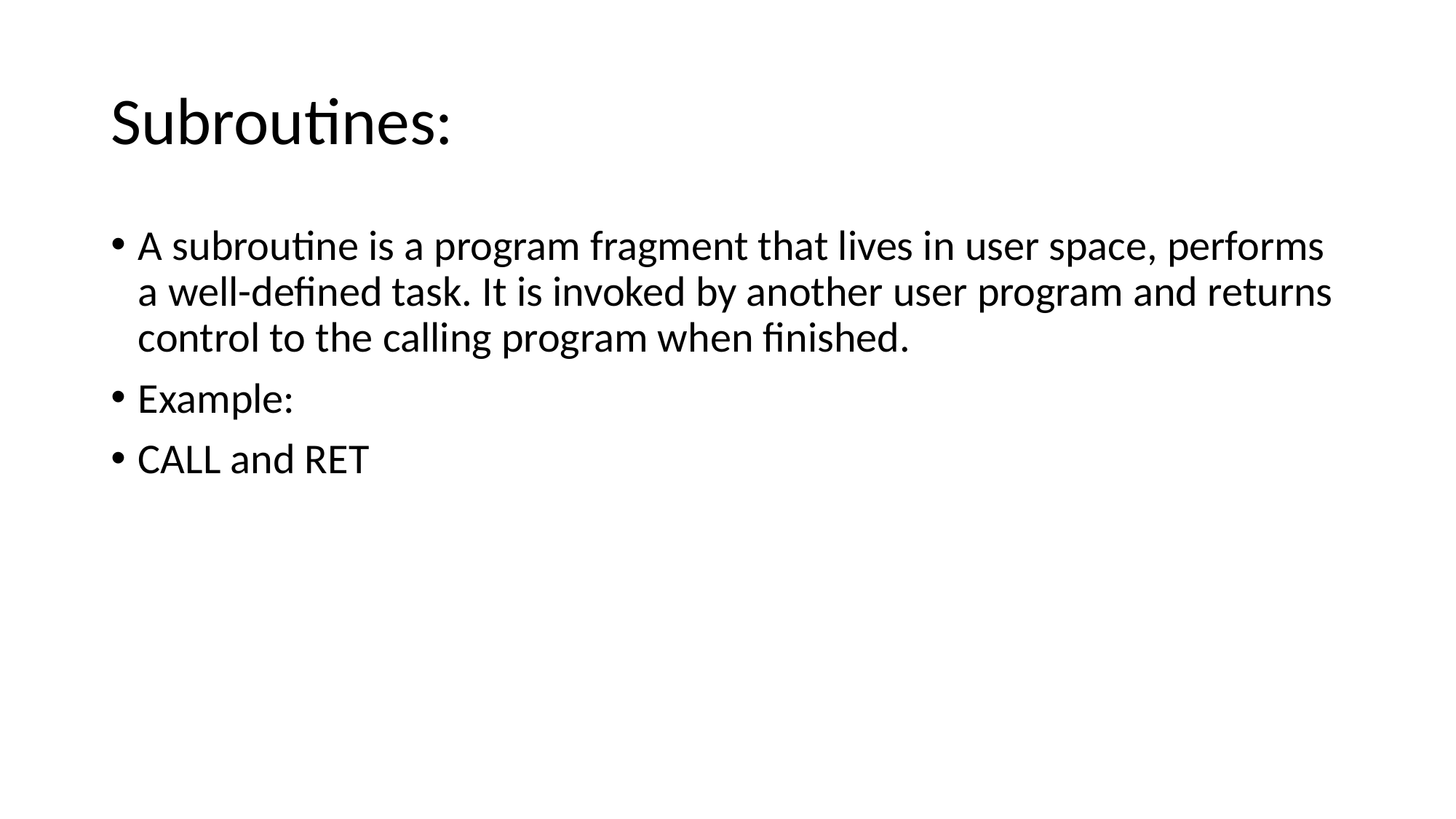

# Subroutines:
A subroutine is a program fragment that lives in user space, performs a well-defined task. It is invoked by another user program and returns control to the calling program when finished.
Example:
CALL and RET